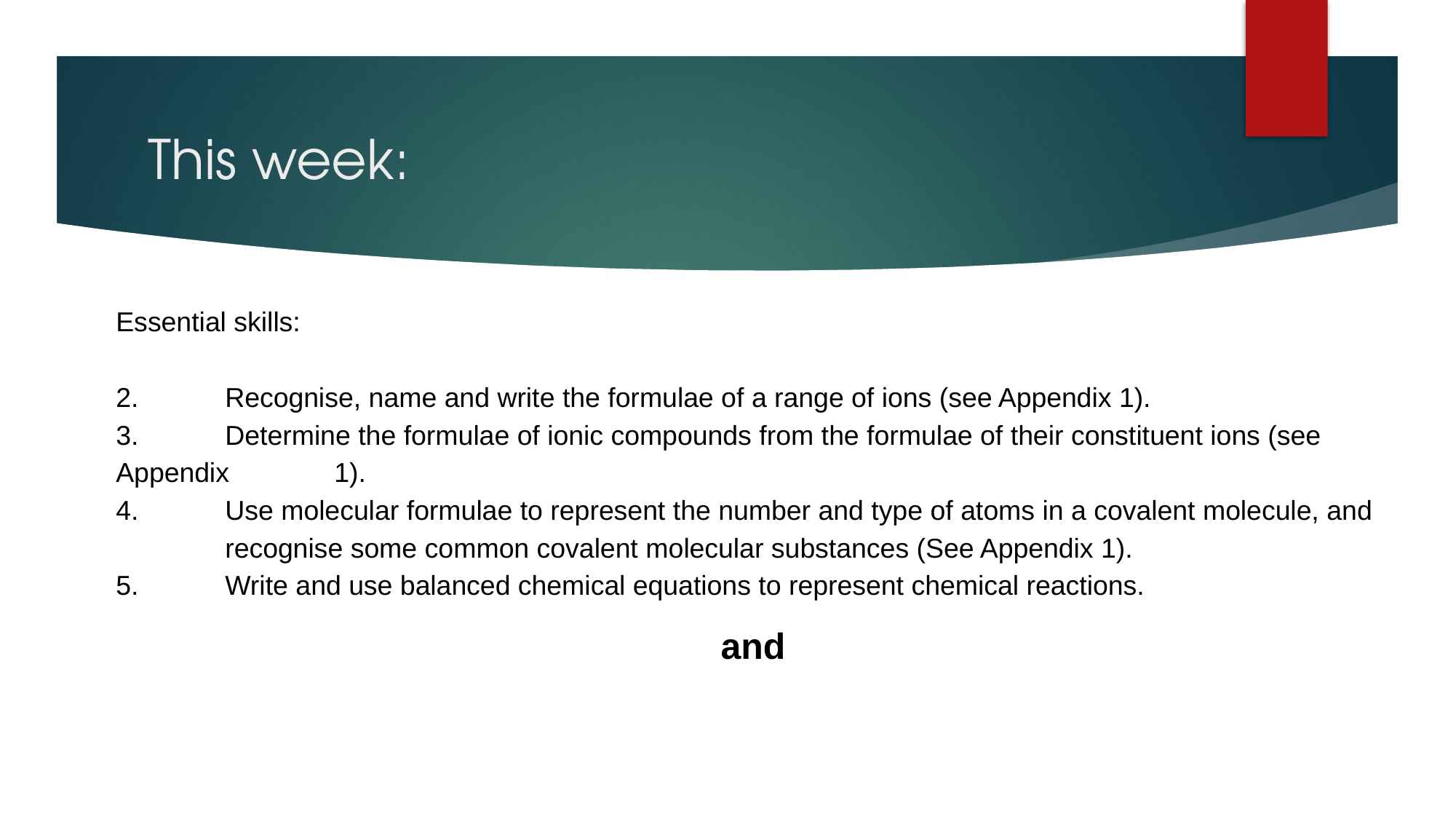

# This week:
Essential skills:

2.	Recognise, name and write the formulae of a range of ions (see Appendix 1).
3.	Determine the formulae of ionic compounds from the formulae of their constituent ions (see Appendix 	1).
4.	Use molecular formulae to represent the number and type of atoms in a covalent molecule, and 	recognise some common covalent molecular substances (See Appendix 1).
5.	Write and use balanced chemical equations to represent chemical reactions.
and